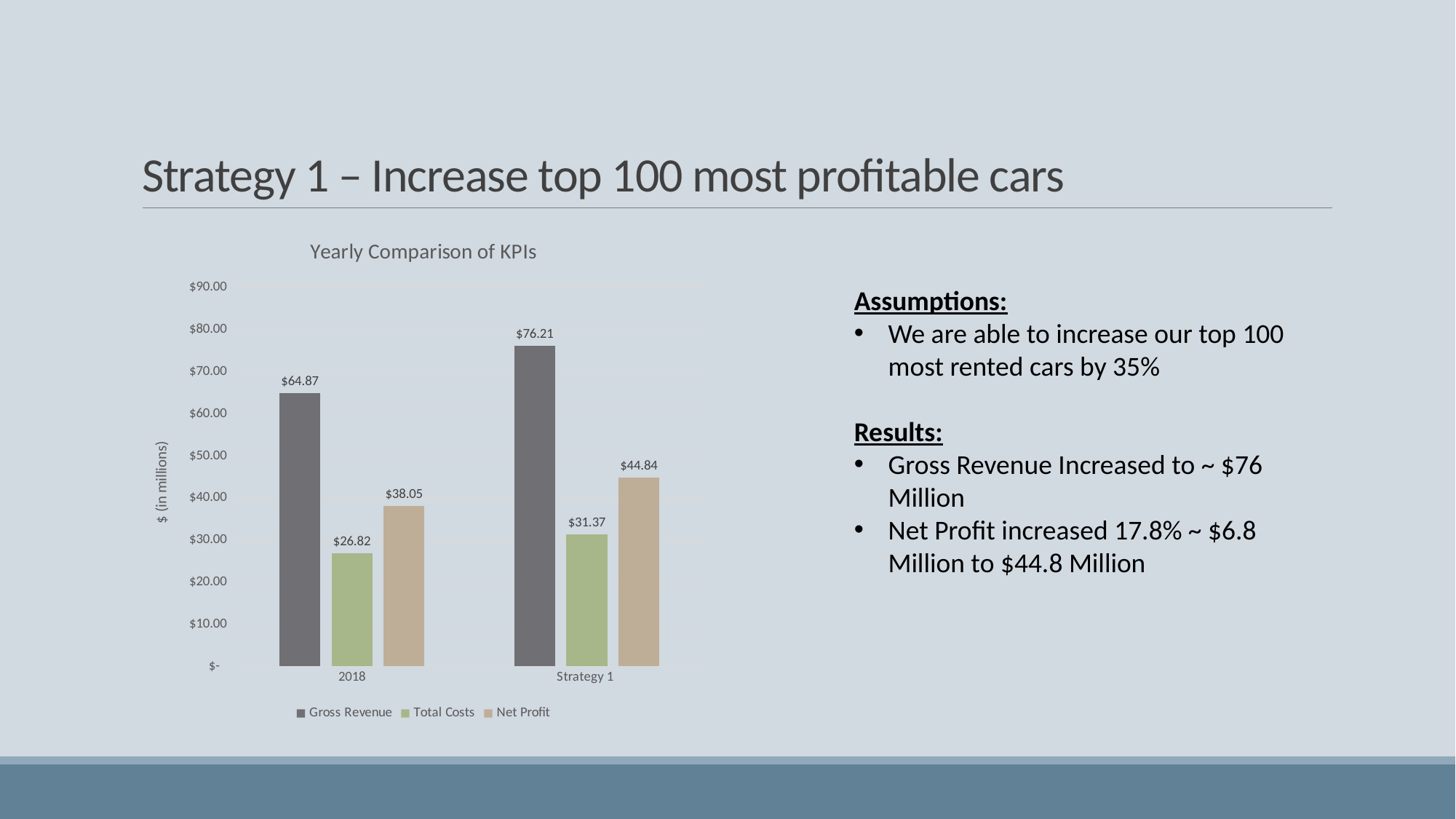

# Strategy 1 – Increase top 100 most profitable cars

### Chart: Yearly Comparison of KPIs

| Category | Gross Revenue | Total Costs | Net Profit |
|---|---|---|---|
| 2018 | 64.86604 | 26.82012305 | 38.045916950000006 |
| Strategy 1  | 76.20534160000003 | 31.367801562000004 | 44.837540038000014 |
Assumptions:
We are able to increase our top 100 most rented cars by 35%

Results:
Gross Revenue Increased to ~ $76 Million
Net Profit increased 17.8% ~ $6.8 Million to $44.8 Million